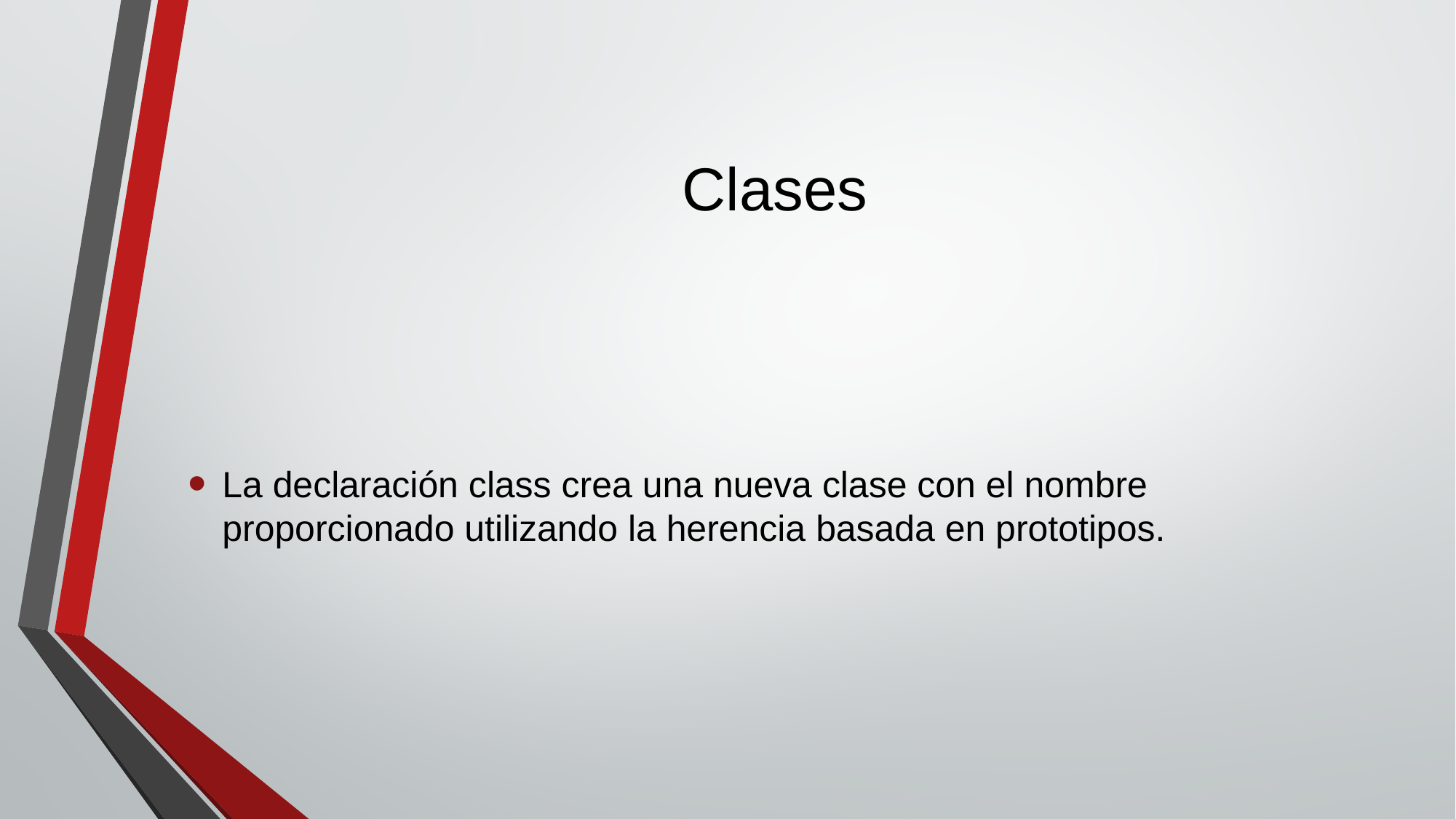

# Clases
La declaración class crea una nueva clase con el nombre proporcionado utilizando la herencia basada en prototipos.